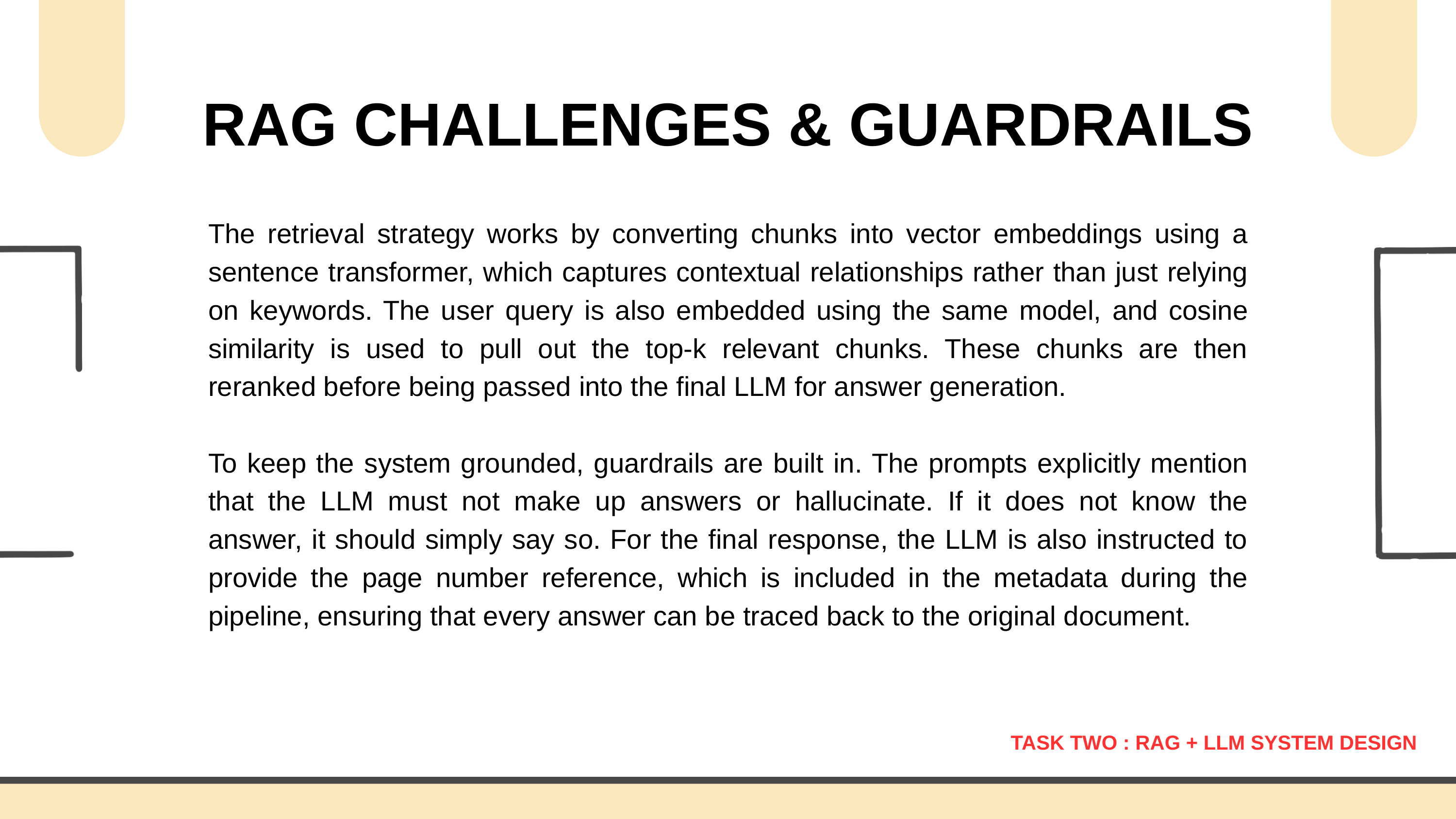

RAG CHALLENGES & GUARDRAILS
The retrieval strategy works by converting chunks into vector embeddings using a sentence transformer, which captures contextual relationships rather than just relying on keywords. The user query is also embedded using the same model, and cosine similarity is used to pull out the top-k relevant chunks. These chunks are then reranked before being passed into the final LLM for answer generation.

To keep the system grounded, guardrails are built in. The prompts explicitly mention that the LLM must not make up answers or hallucinate. If it does not know the answer, it should simply say so. For the final response, the LLM is also instructed to provide the page number reference, which is included in the metadata during the pipeline, ensuring that every answer can be traced back to the original document.

TASK TWO : RAG + LLM SYSTEM DESIGN